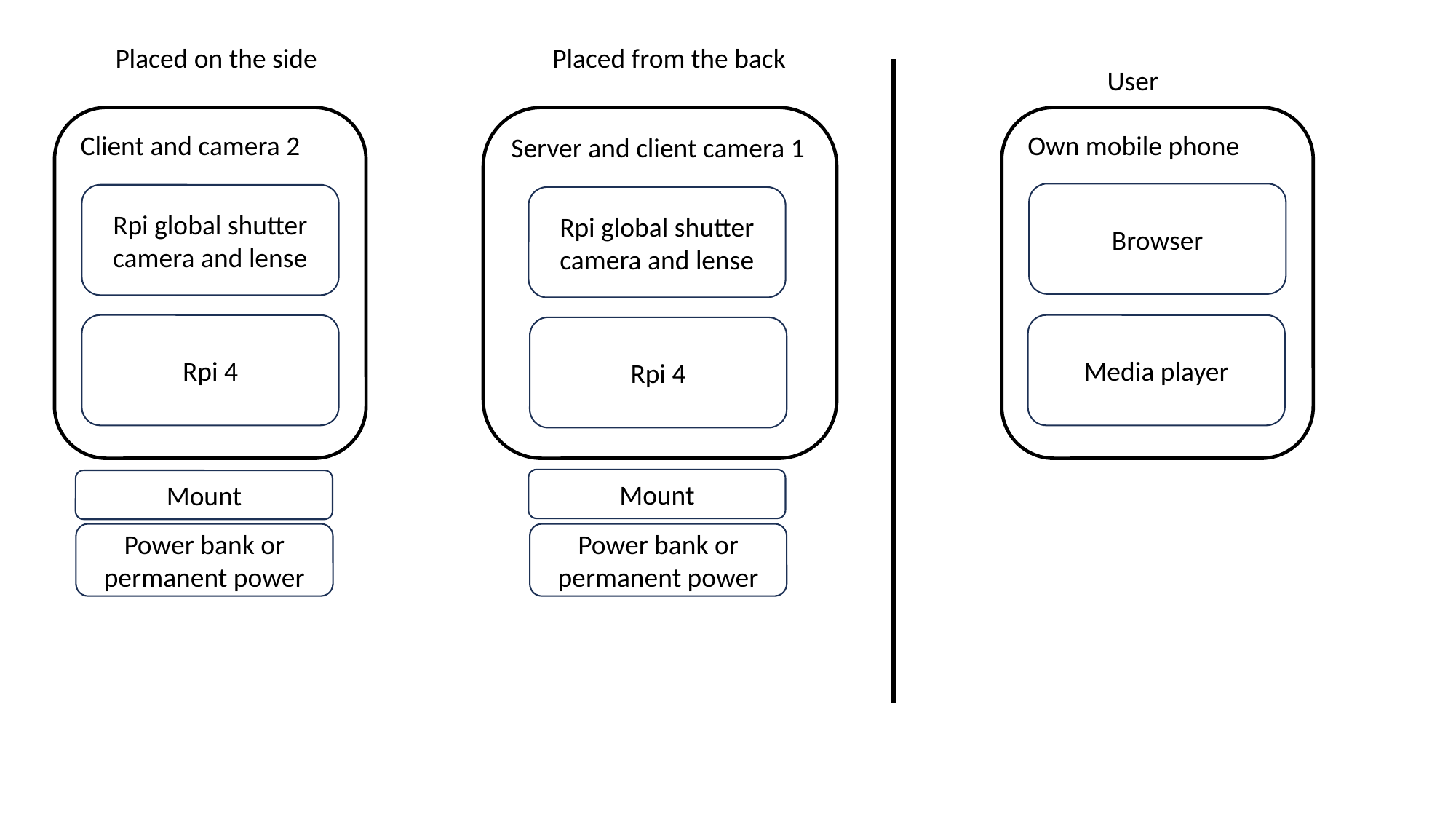

Placed on the side
Placed from the back
User
Server and client camera 1
Own mobile phone
Client and camera 2
Browser
Rpi global shutter camera and lense
Rpi global shutter camera and lense
Media player
Rpi 4
Rpi 4
Mount
Mount
Power bank or permanent power
Power bank or permanent power